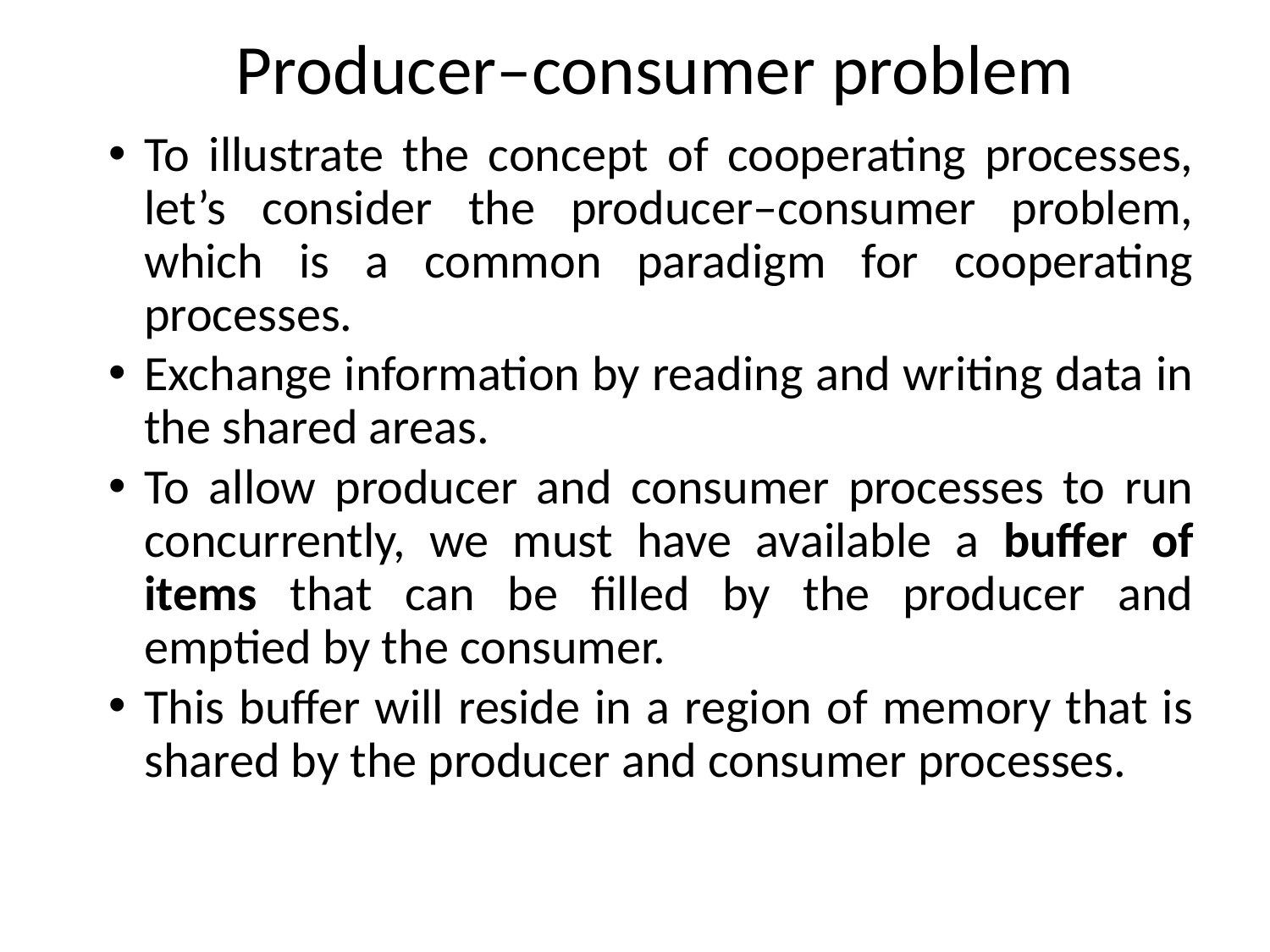

# Producer–consumer problem
To illustrate the concept of cooperating processes, let’s consider the producer–consumer problem, which is a common paradigm for cooperating processes.
Exchange information by reading and writing data in the shared areas.
To allow producer and consumer processes to run concurrently, we must have available a buffer of items that can be filled by the producer and emptied by the consumer.
This buffer will reside in a region of memory that is shared by the producer and consumer processes.